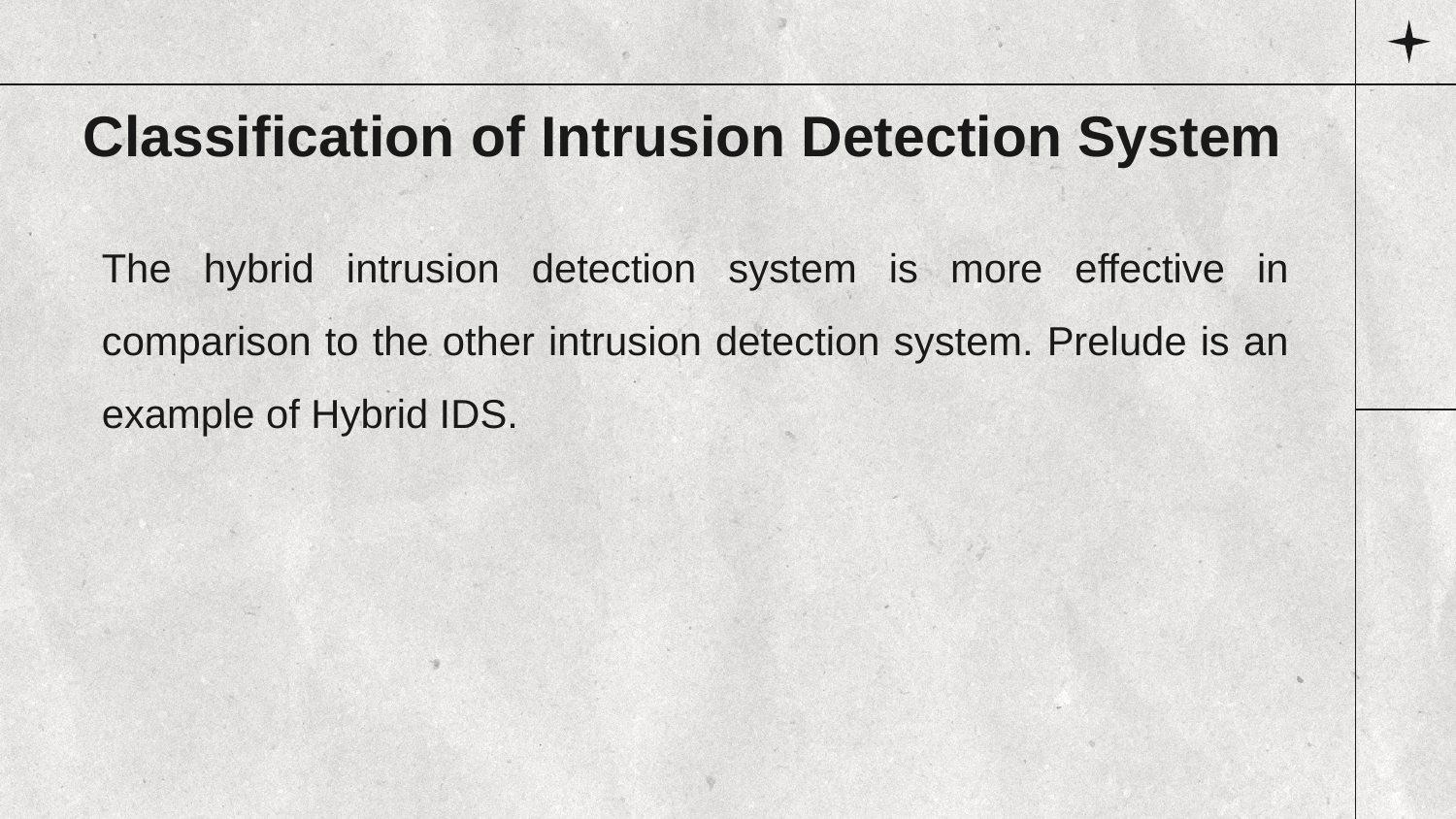

# Classification of Intrusion Detection System
The hybrid intrusion detection system is more effective in comparison to the other intrusion detection system. Prelude is an example of Hybrid IDS.